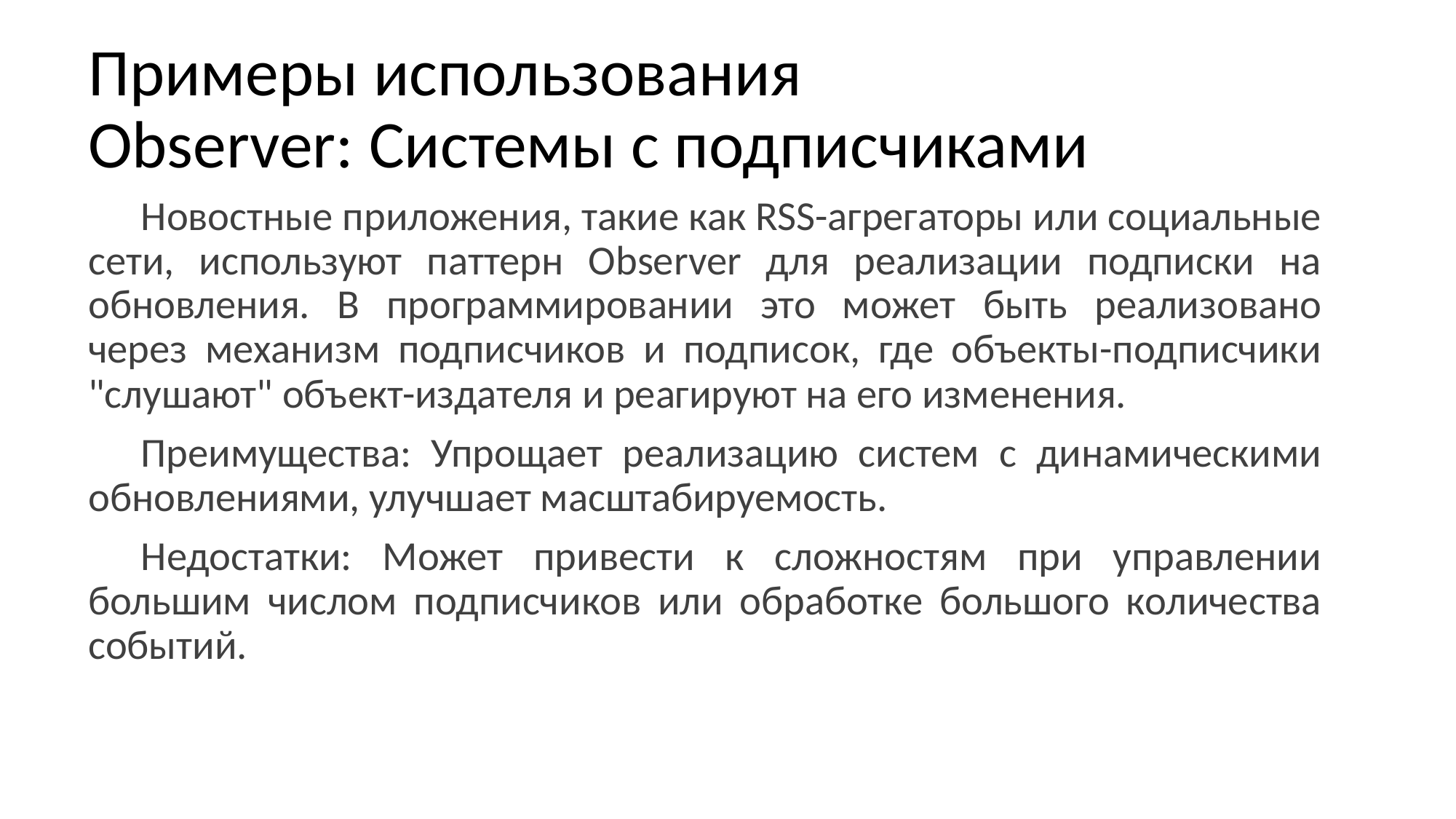

# Примеры использования Observer: Системы с подписчиками
Новостные приложения, такие как RSS-агрегаторы или социальные сети, используют паттерн Observer для реализации подписки на обновления. В программировании это может быть реализовано через механизм подписчиков и подписок, где объекты-подписчики "слушают" объект-издателя и реагируют на его изменения.
Преимущества: Упрощает реализацию систем с динамическими обновлениями, улучшает масштабируемость.
Недостатки: Может привести к сложностям при управлении большим числом подписчиков или обработке большого количества событий.